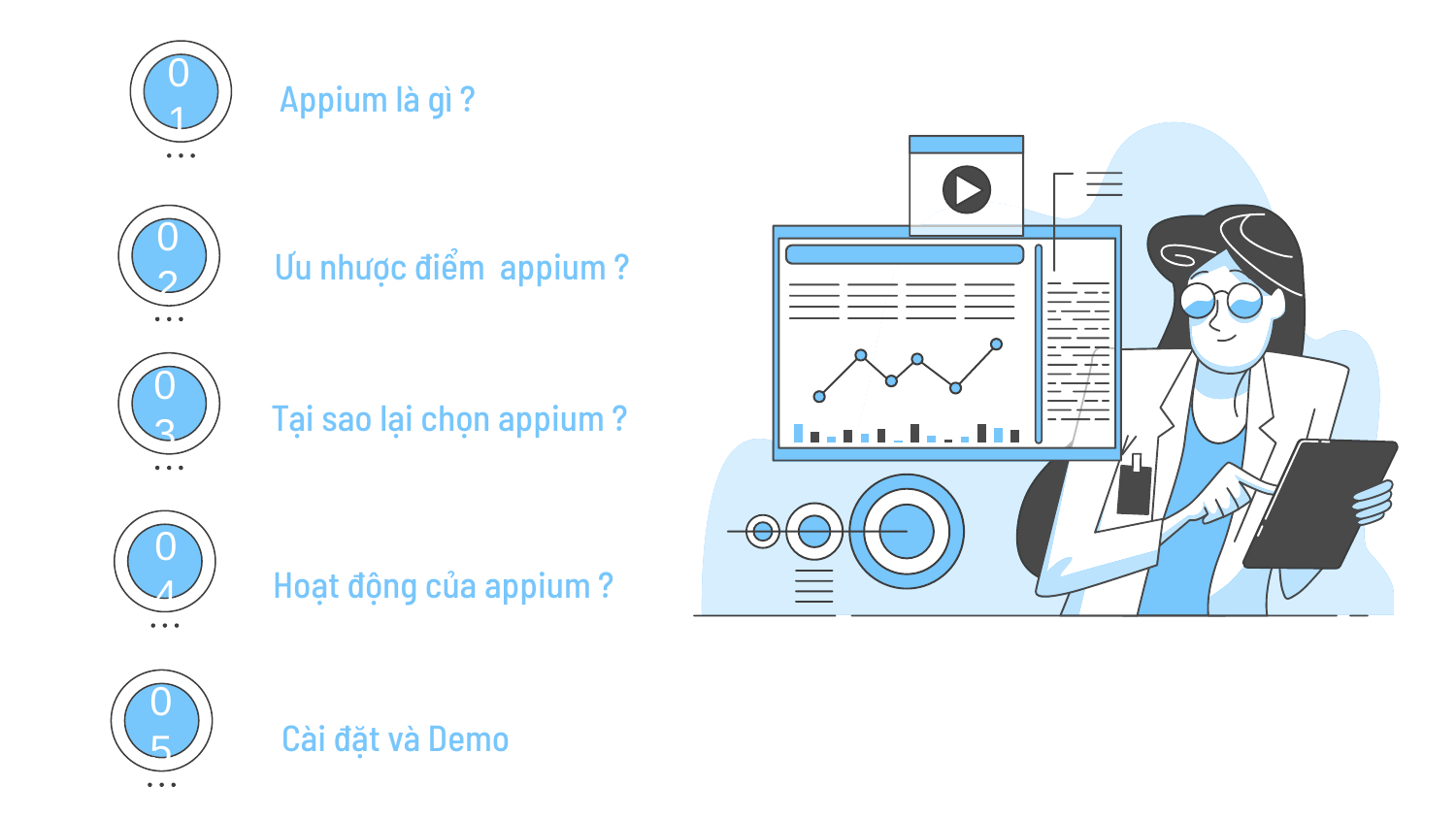

Appium là gì ?
01

Ưu nhược điểm  appium ?
02

Tại sao lại chọn appium ?
03

Hoạt động của appium ?
04

 Cài đặt và Demo
05